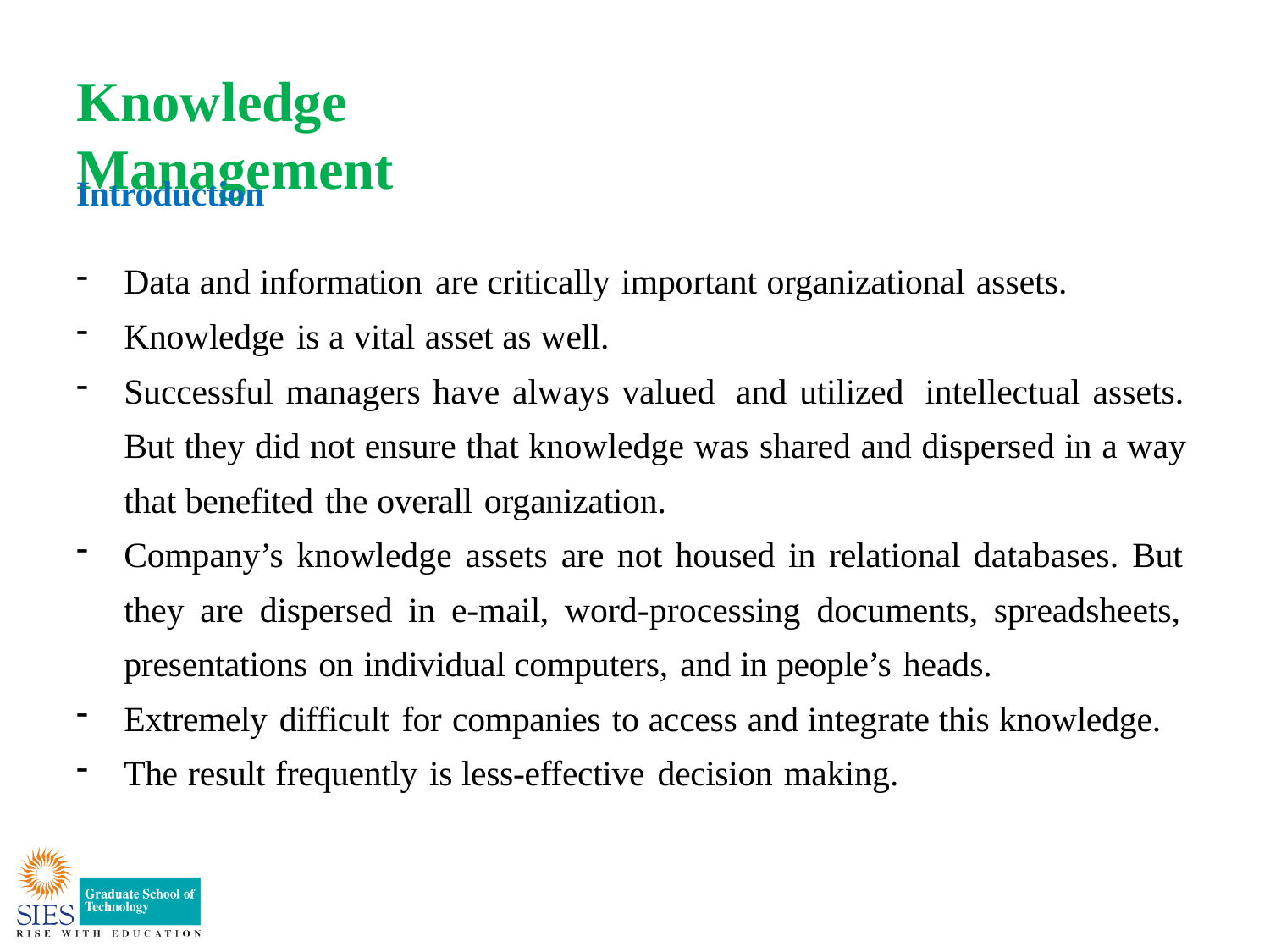

# Knowledge Management
Introduction

Data and information are critically important organizational assets.
Knowledge is a vital asset as well.
Successful managers have always valued and utilized intellectual assets.  But they did not ensure that knowledge was shared and dispersed in a way  that benefited the overall organization.
Company’s knowledge assets are not housed in relational databases. But  they are dispersed in e-mail, word-processing documents, spreadsheets,  presentations on individual computers, and in people’s heads.
Extremely difficult for companies to access and integrate this knowledge.
The result frequently is less-effective decision making.